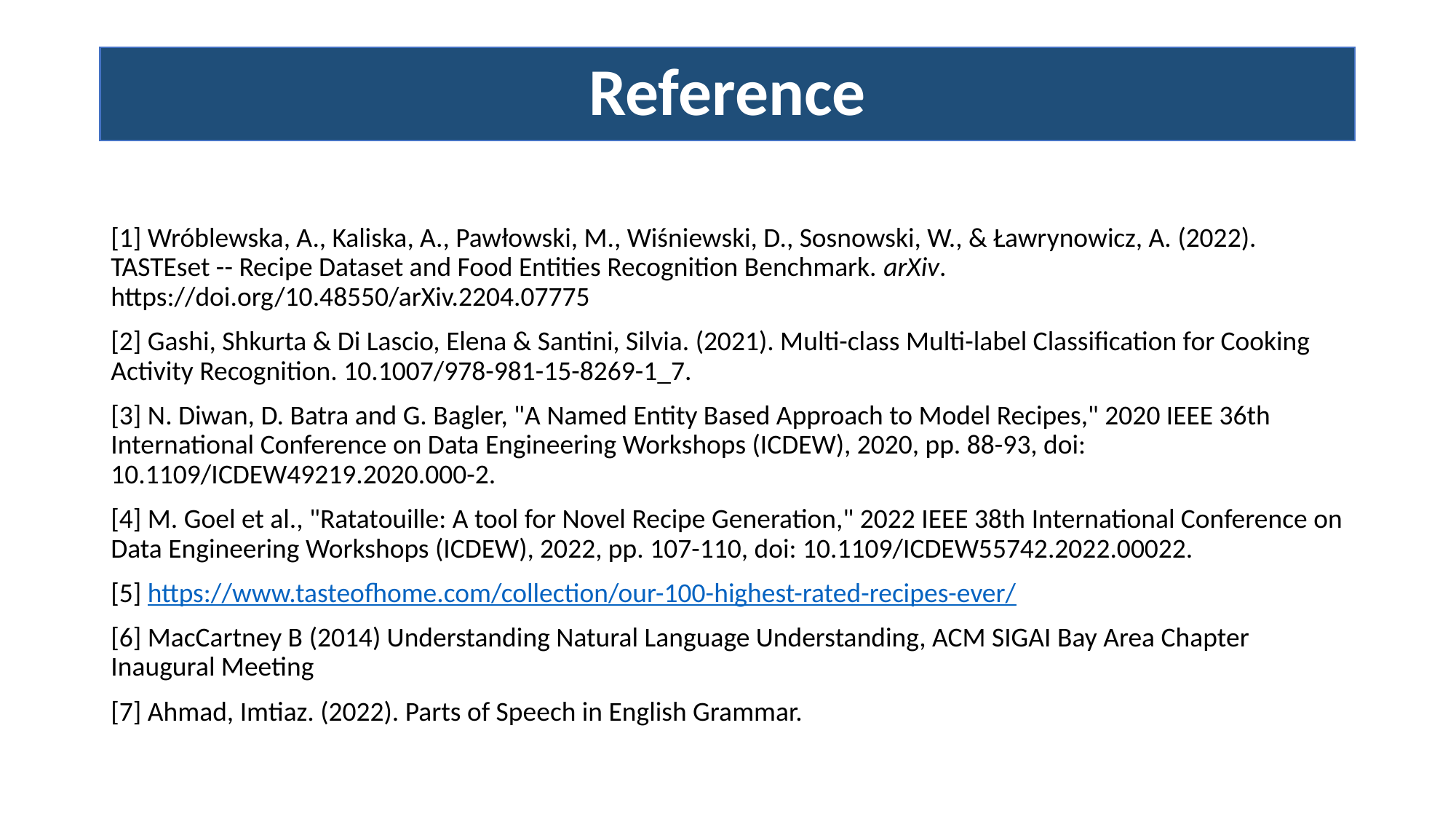

# Reference
[1] Wróblewska, A., Kaliska, A., Pawłowski, M., Wiśniewski, D., Sosnowski, W., & Ławrynowicz, A. (2022). TASTEset -- Recipe Dataset and Food Entities Recognition Benchmark. arXiv. https://doi.org/10.48550/arXiv.2204.07775
[2] Gashi, Shkurta & Di Lascio, Elena & Santini, Silvia. (2021). Multi-class Multi-label Classification for Cooking Activity Recognition. 10.1007/978-981-15-8269-1_7.
[3] N. Diwan, D. Batra and G. Bagler, "A Named Entity Based Approach to Model Recipes," 2020 IEEE 36th International Conference on Data Engineering Workshops (ICDEW), 2020, pp. 88-93, doi: 10.1109/ICDEW49219.2020.000-2.
[4] M. Goel et al., "Ratatouille: A tool for Novel Recipe Generation," 2022 IEEE 38th International Conference on Data Engineering Workshops (ICDEW), 2022, pp. 107-110, doi: 10.1109/ICDEW55742.2022.00022.
[5] https://www.tasteofhome.com/collection/our-100-highest-rated-recipes-ever/
[6] MacCartney B (2014) Understanding Natural Language Understanding, ACM SIGAI Bay Area Chapter Inaugural Meeting
[7] Ahmad, Imtiaz. (2022). Parts of Speech in English Grammar.